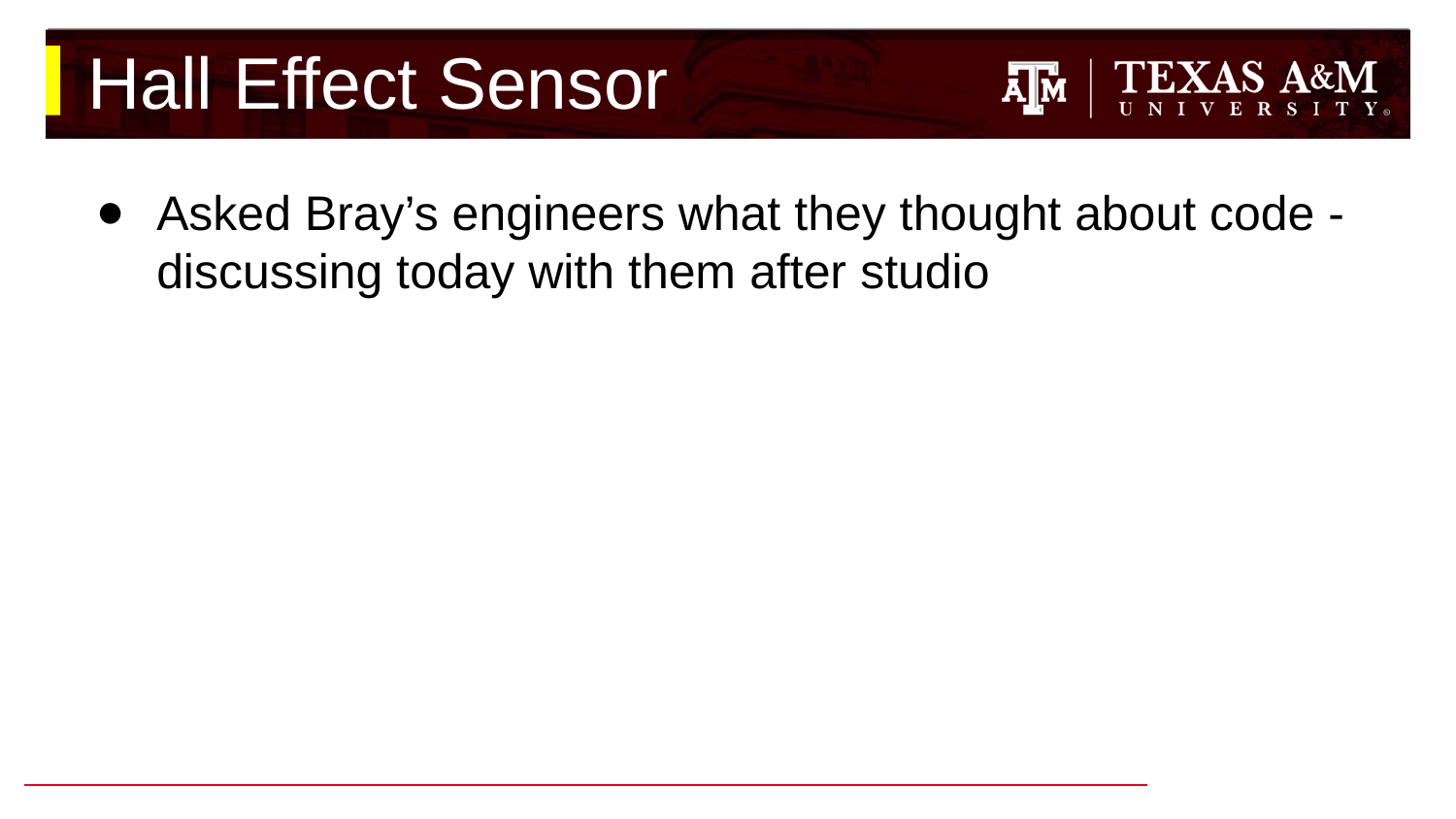

# Hall Effect Sensor
Asked Bray’s engineers what they thought about code - discussing today with them after studio